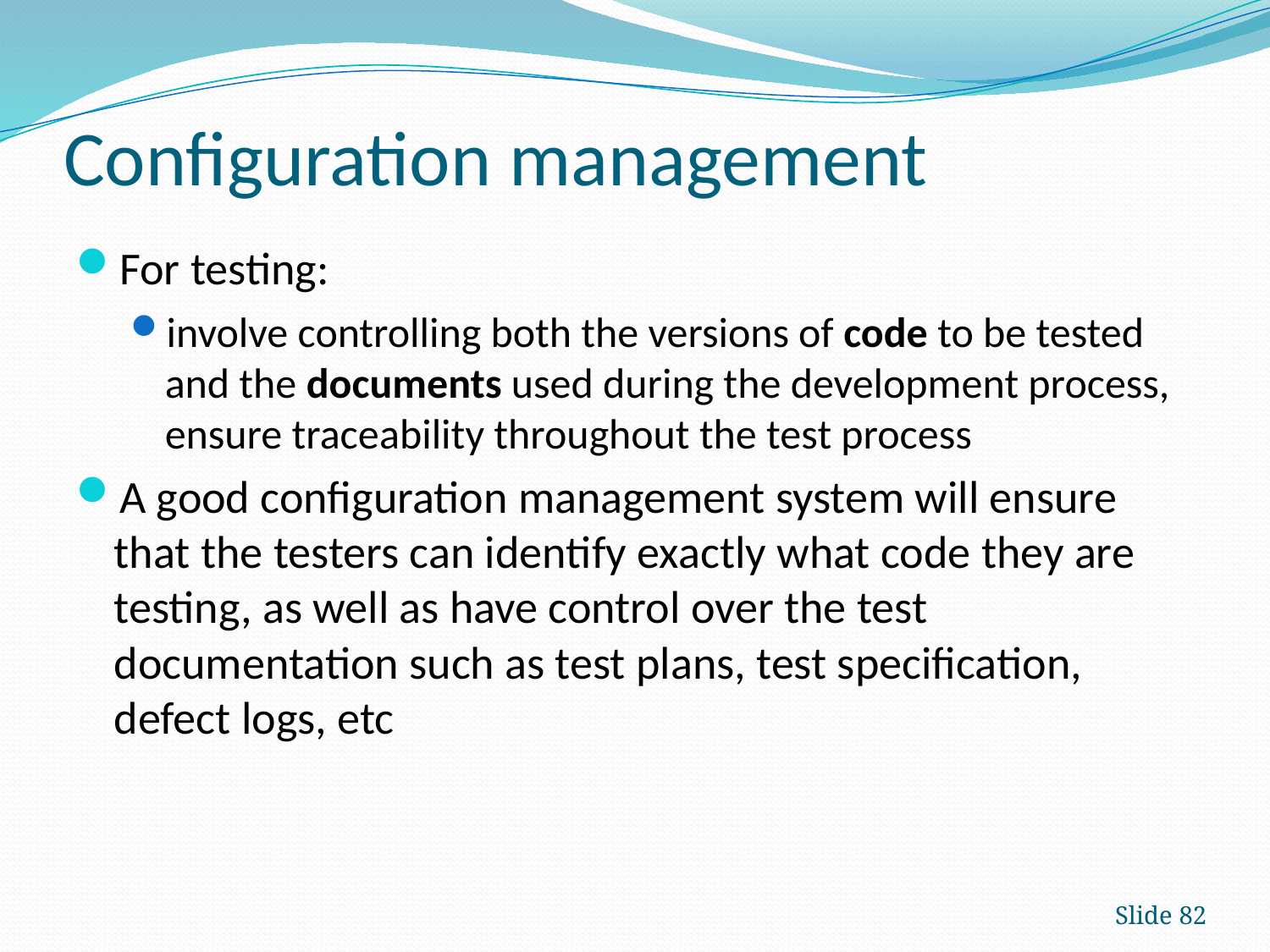

# Configuration management
For testing:
involve controlling both the versions of code to be tested and the documents used during the development process, ensure traceability throughout the test process
A good configuration management system will ensure that the testers can identify exactly what code they are testing, as well as have control over the test documentation such as test plans, test specification, defect logs, etc
Slide 82